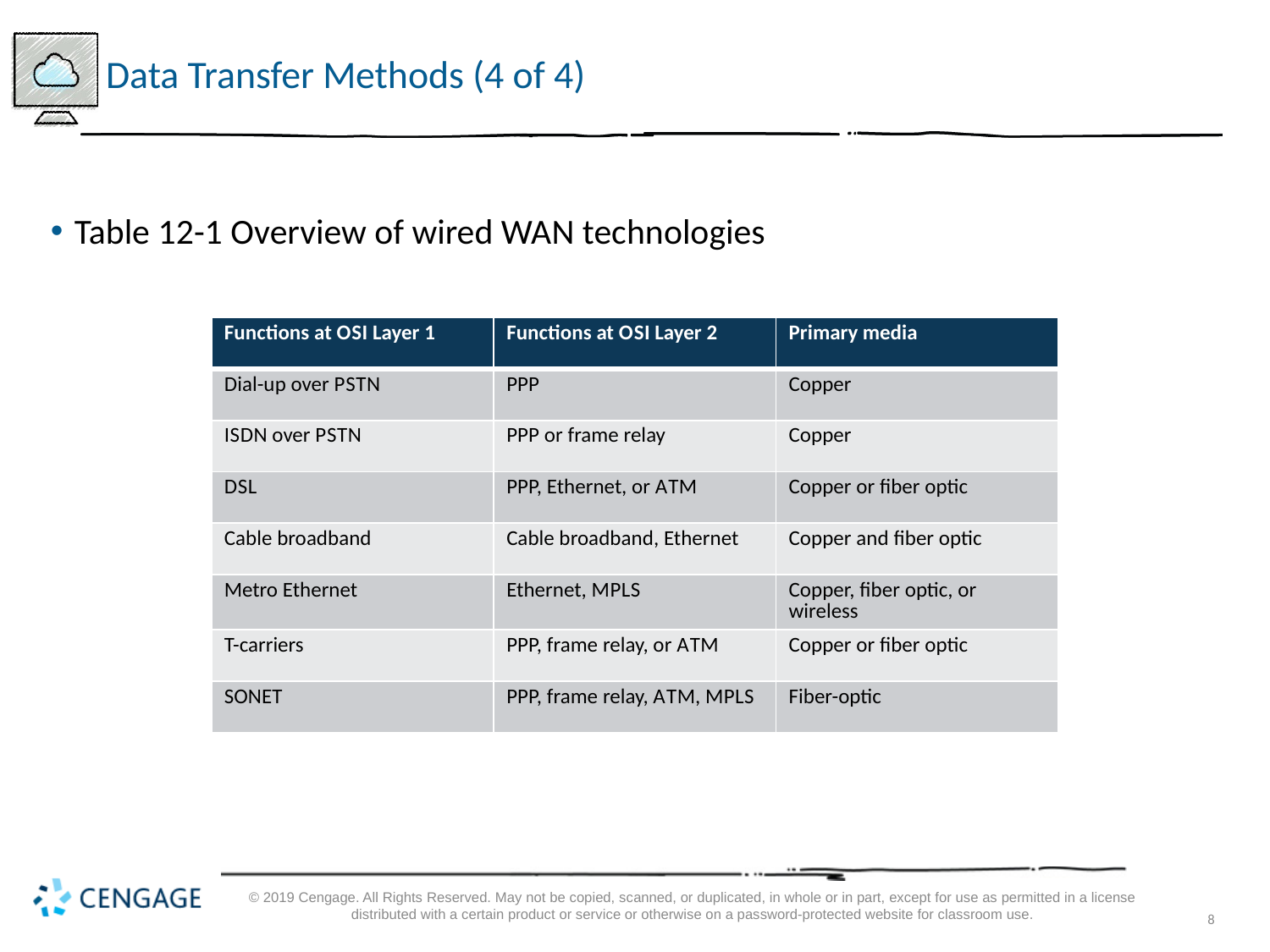

# Data Transfer Methods (4 of 4)
Table 12-1 Overview of wired WAN technologies
| Functions at O S I Layer 1 | Functions at O S I Layer 2 | Primary media |
| --- | --- | --- |
| Dial-up over P S T N | PPP | Copper |
| I S D N over P S T N | PPP or frame relay | Copper |
| D S L | PPP, Ethernet, or A T M | Copper or fiber optic |
| Cable broadband | Cable broadband, Ethernet | Copper and fiber optic |
| Metro Ethernet | Ethernet, M P L S | Copper, fiber optic, or wireless |
| T-carriers | PPP, frame relay, or A T M | Copper or fiber optic |
| SONET | PPP, frame relay, A T M, M P L S | Fiber-optic |
© 2019 Cengage. All Rights Reserved. May not be copied, scanned, or duplicated, in whole or in part, except for use as permitted in a license distributed with a certain product or service or otherwise on a password-protected website for classroom use.